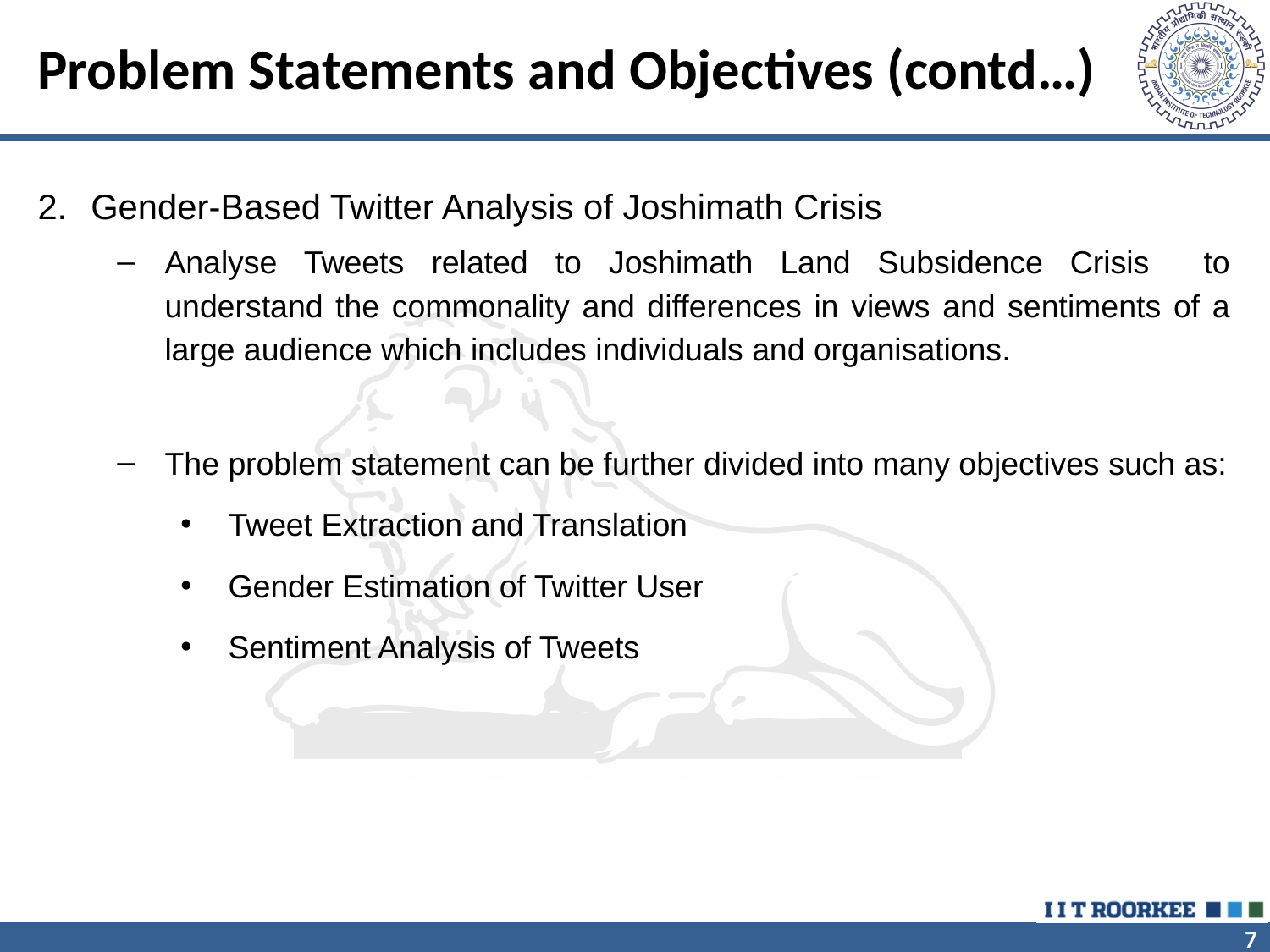

# Problem Statements and Objectives (contd…)
2.  Gender-Based Twitter Analysis of Joshimath Crisis
Analyse Tweets related to Joshimath Land Subsidence Crisis  to understand the commonality and differences in views and sentiments of a large audience which includes individuals and organisations.

The problem statement can be further divided into many objectives such as:
Tweet Extraction and Translation
Gender Estimation of Twitter User
Sentiment Analysis of Tweets